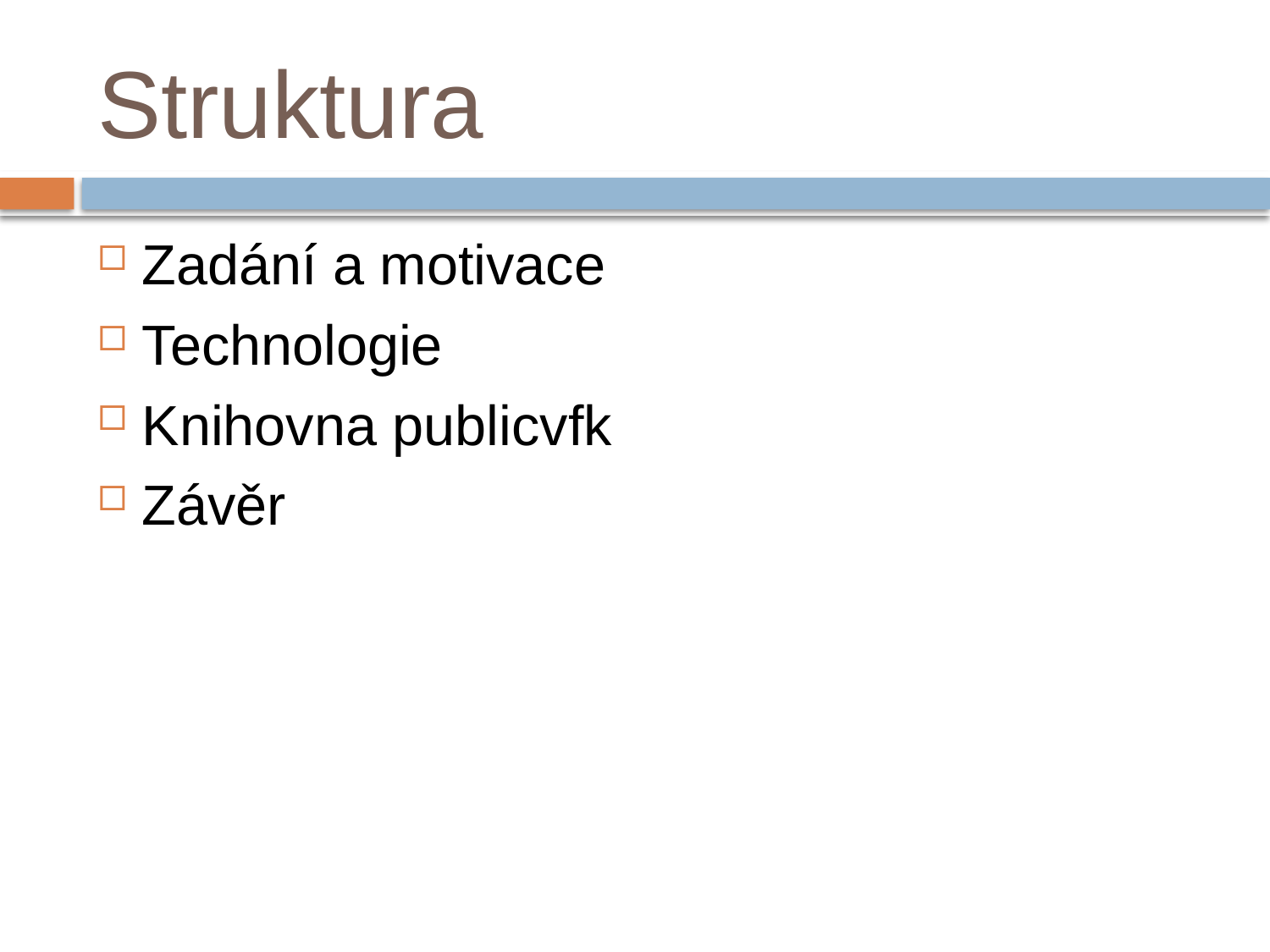

# Struktura
Zadání a motivace
Technologie
Knihovna publicvfk
Závěr